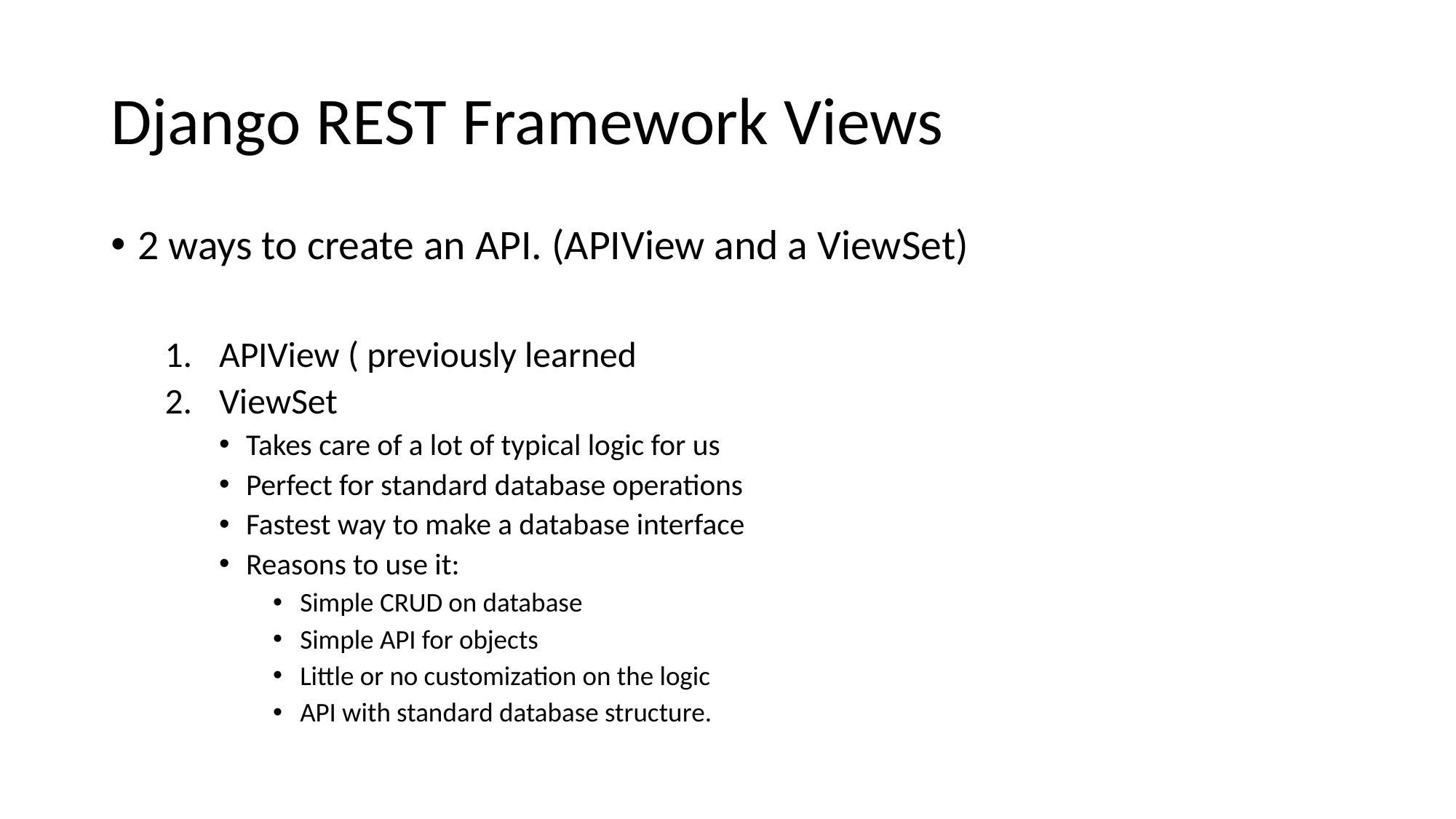

# Django REST Framework Views
2 ways to create an API. (APIView and a ViewSet)

APIView ( previously learned
ViewSet
Takes care of a lot of typical logic for us
Perfect for standard database operations
Fastest way to make a database interface
Reasons to use it:
Simple CRUD on database
Simple API for objects
Little or no customization on the logic
API with standard database structure.